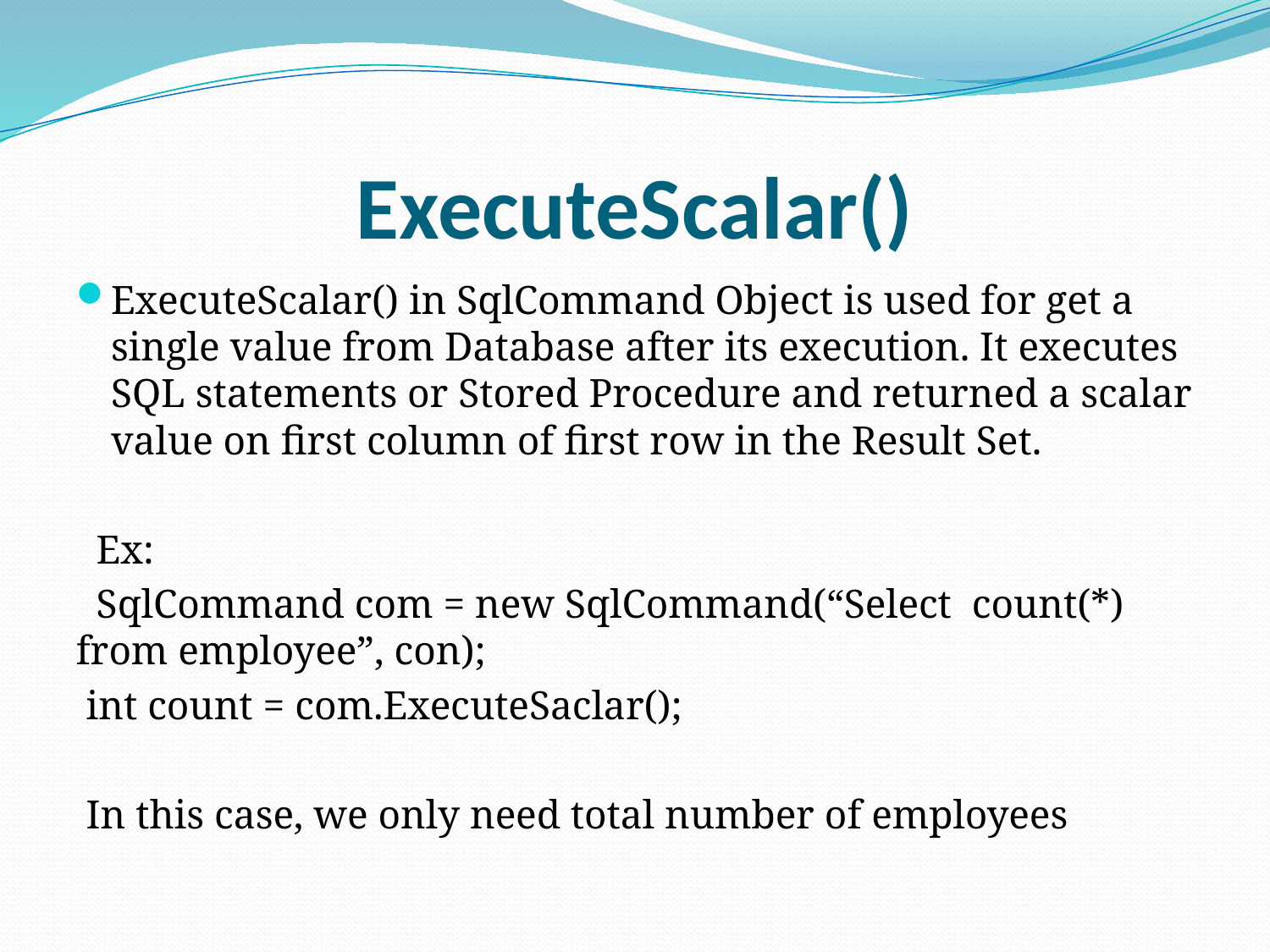

# ExecuteScalar()
ExecuteScalar() in SqlCommand Object is used for get a single value from Database after its execution. It executes SQL statements or Stored Procedure and returned a scalar value on first column of first row in the Result Set.

  Ex:
  SqlCommand com = new SqlCommand(“Select  count(*) from employee”, con);
 int count = com.ExecuteSaclar();

 In this case, we only need total number of employees